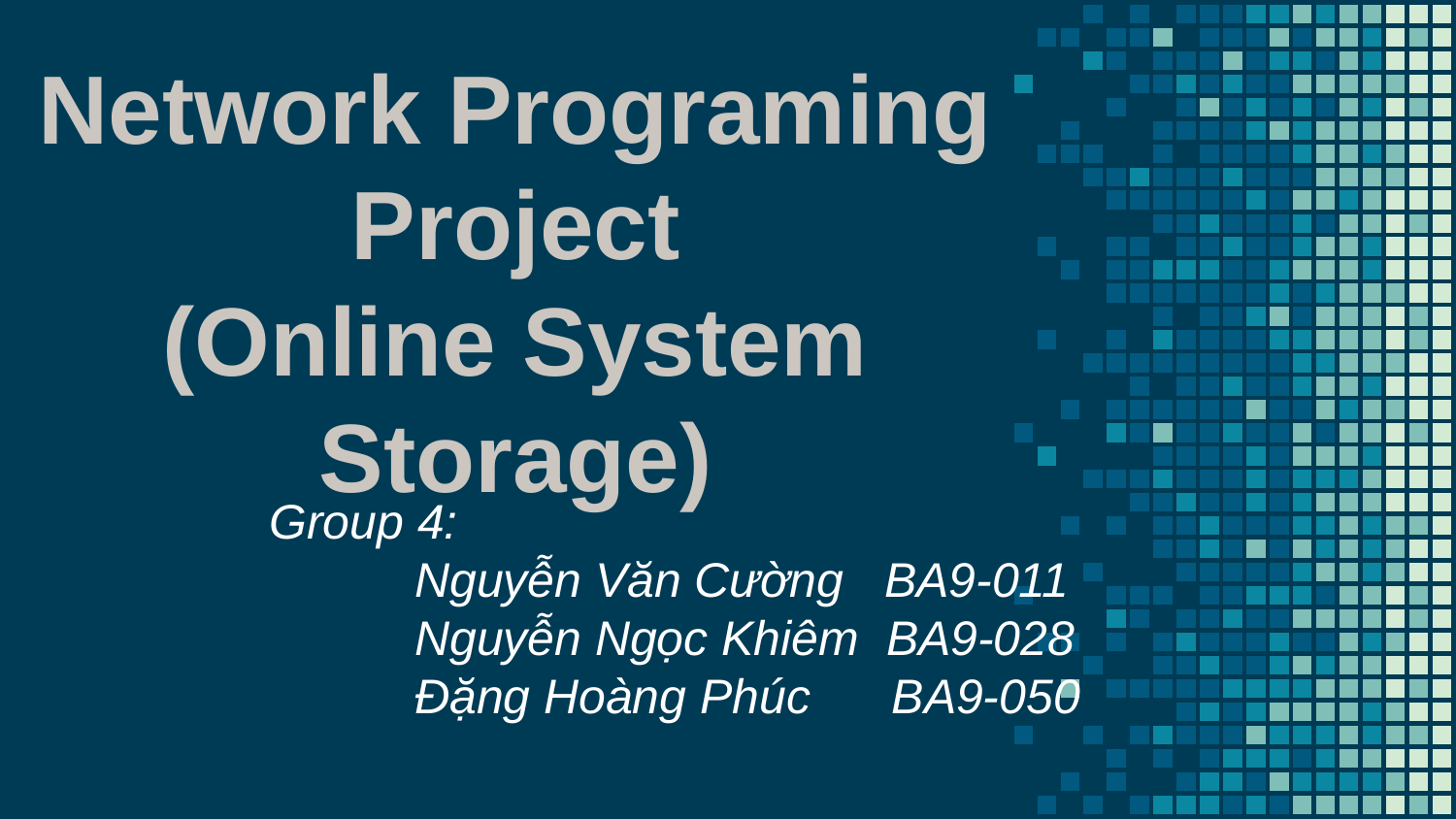

# Network Programing Project (Online System Storage)
Group 4:
	Nguyễn Văn Cường   BA9-011
	Nguyễn Ngọc Khiêm  BA9-028
	Đặng Hoàng Phúc      BA9-050